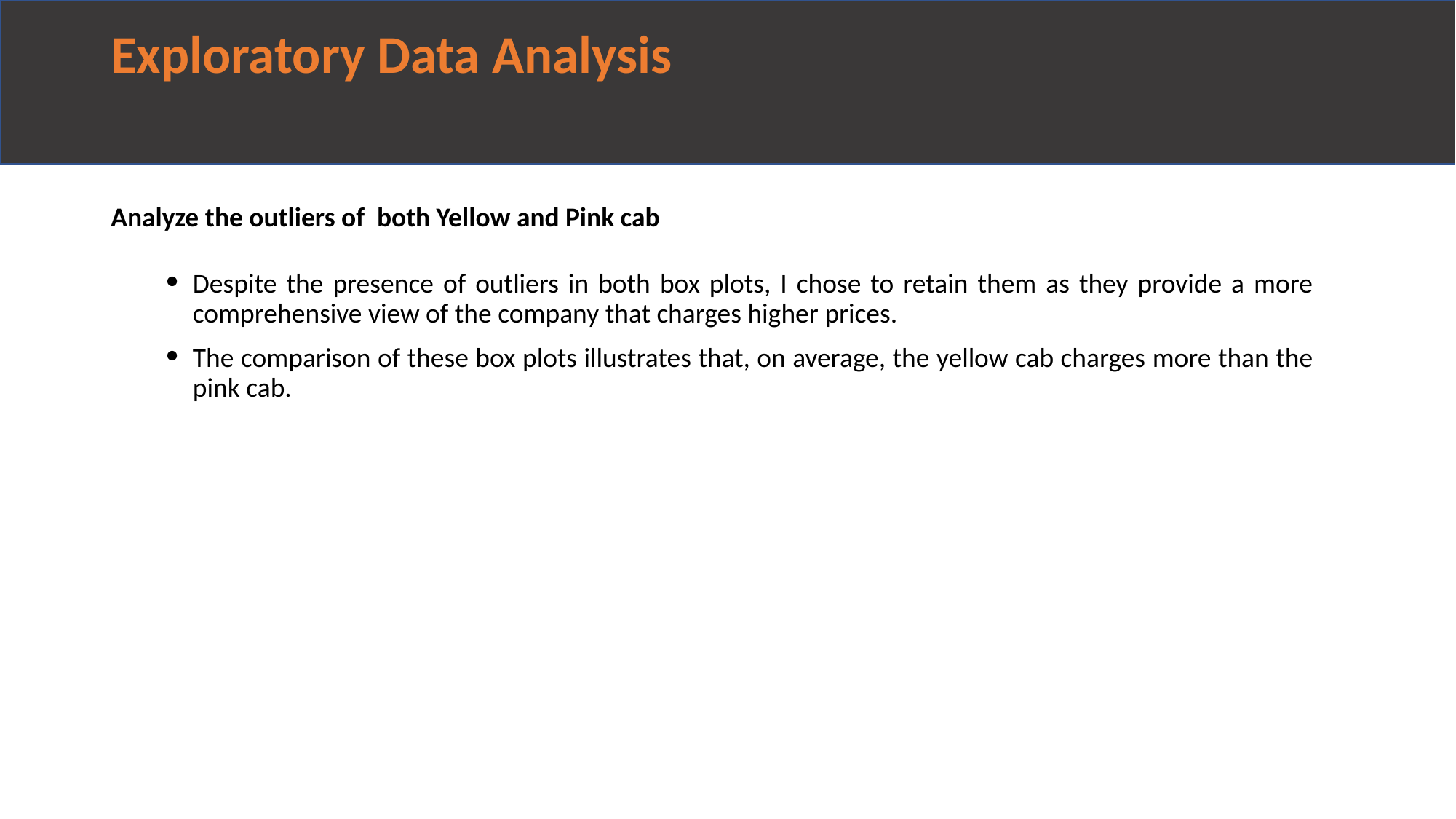

# Exploratory Data Analysis

Analyze the outliers of  both Yellow and Pink cab
Despite the presence of outliers in both box plots, I chose to retain them as they provide a more comprehensive view of the company that charges higher prices.
The comparison of these box plots illustrates that, on average, the yellow cab charges more than the pink cab.